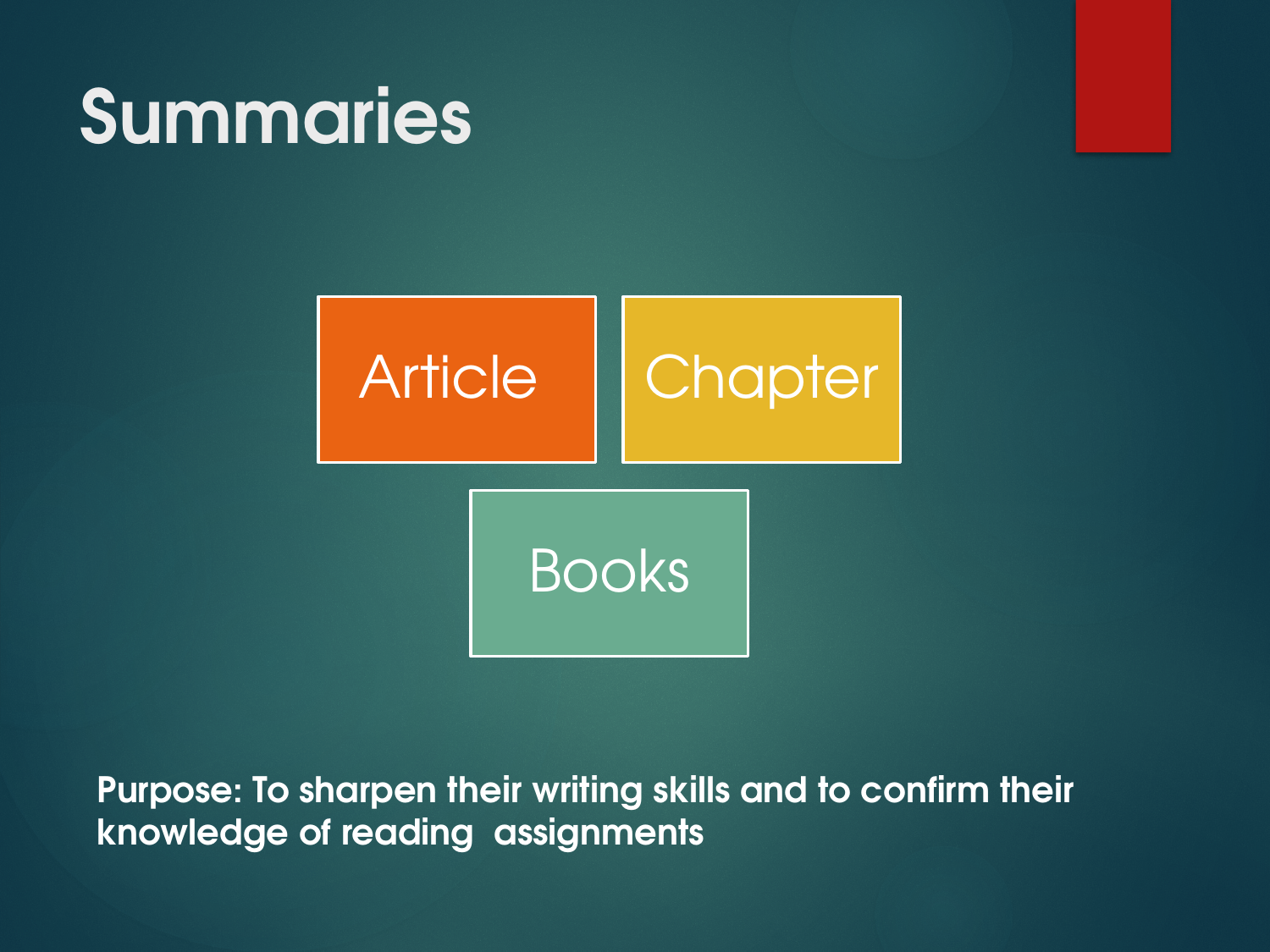

# Summaries
Article
Chapter
Books
Purpose: To sharpen their writing skills and to confirm their knowledge of reading  assignments